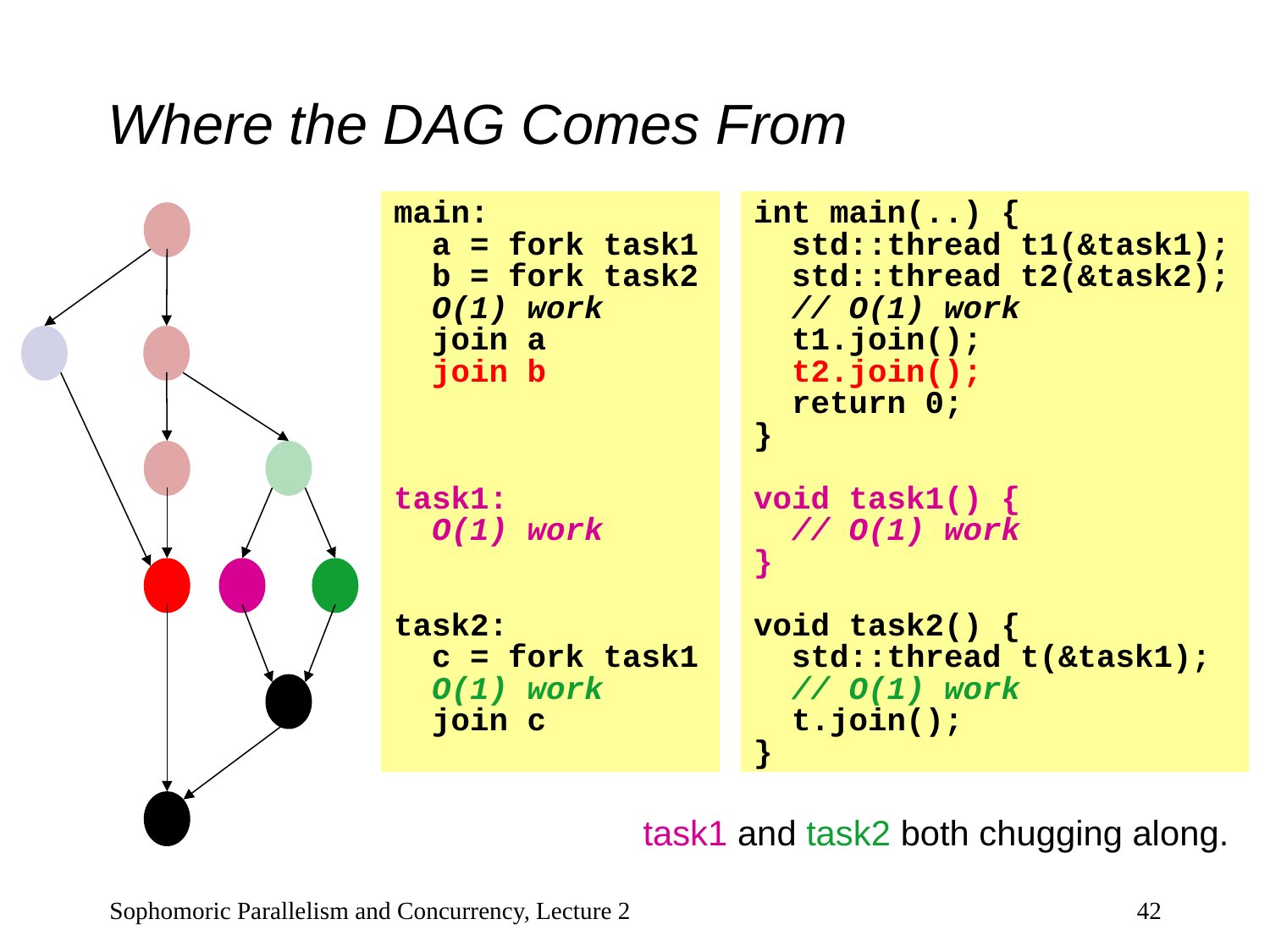

# Where the DAG Comes From
main:
  a = fork task1
  b = fork task2
  O(1) work
  join a
  join b

task1:
  O(1) work

task2:
  c = fork task1
  O(1) work
  join c

int main(..) {
  std::thread t1(&task1);
  std::thread t2(&task2);
  // O(1) work
  t1.join();
  t2.join();
  return 0;
}

void task1() {
  // O(1) work
}

void task2() {
  std::thread t(&task1);
  // O(1) work
  t.join();
}

task1 and task2 both chugging along.
Sophomoric Parallelism and Concurrency, Lecture 2
42